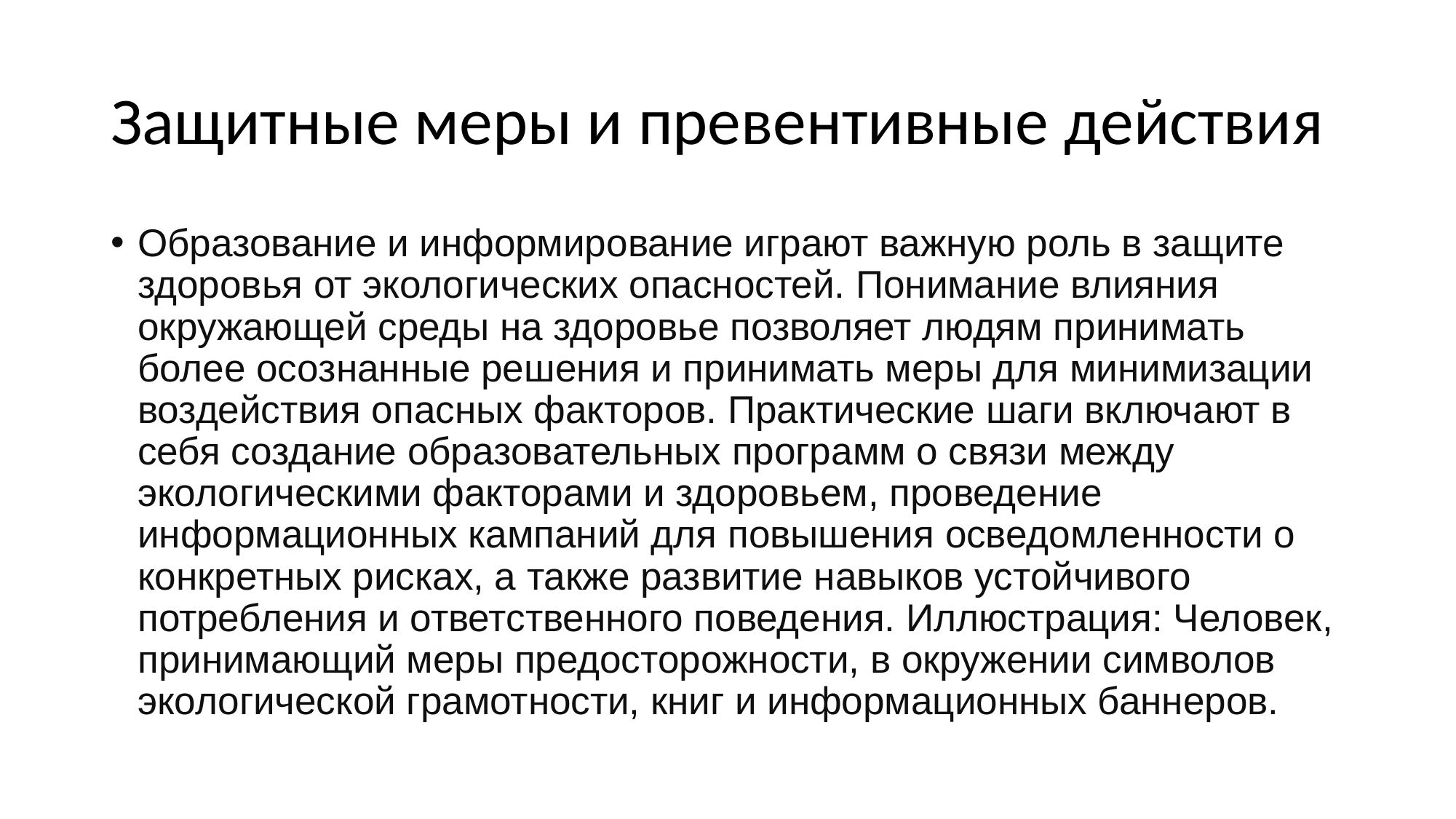

# Защитные меры и превентивные действия
Образование и информирование играют важную роль в защите здоровья от экологических опасностей. Понимание влияния окружающей среды на здоровье позволяет людям принимать более осознанные решения и принимать меры для минимизации воздействия опасных факторов. Практические шаги включают в себя создание образовательных программ о связи между экологическими факторами и здоровьем, проведение информационных кампаний для повышения осведомленности о конкретных рисках, а также развитие навыков устойчивого потребления и ответственного поведения. Иллюстрация: Человек, принимающий меры предосторожности, в окружении символов экологической грамотности, книг и информационных баннеров.